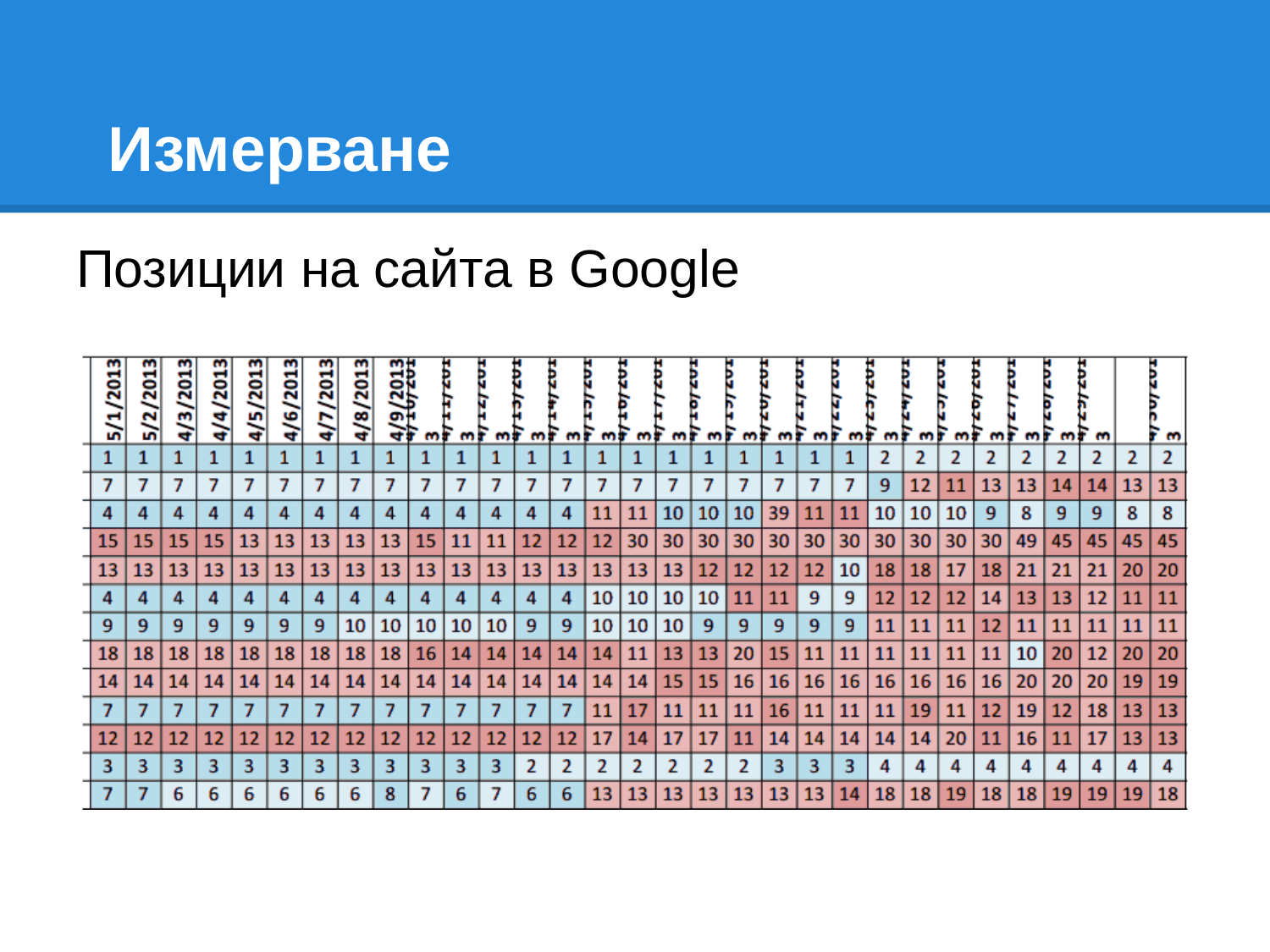

# Измерване
Позиции на сайта в Google